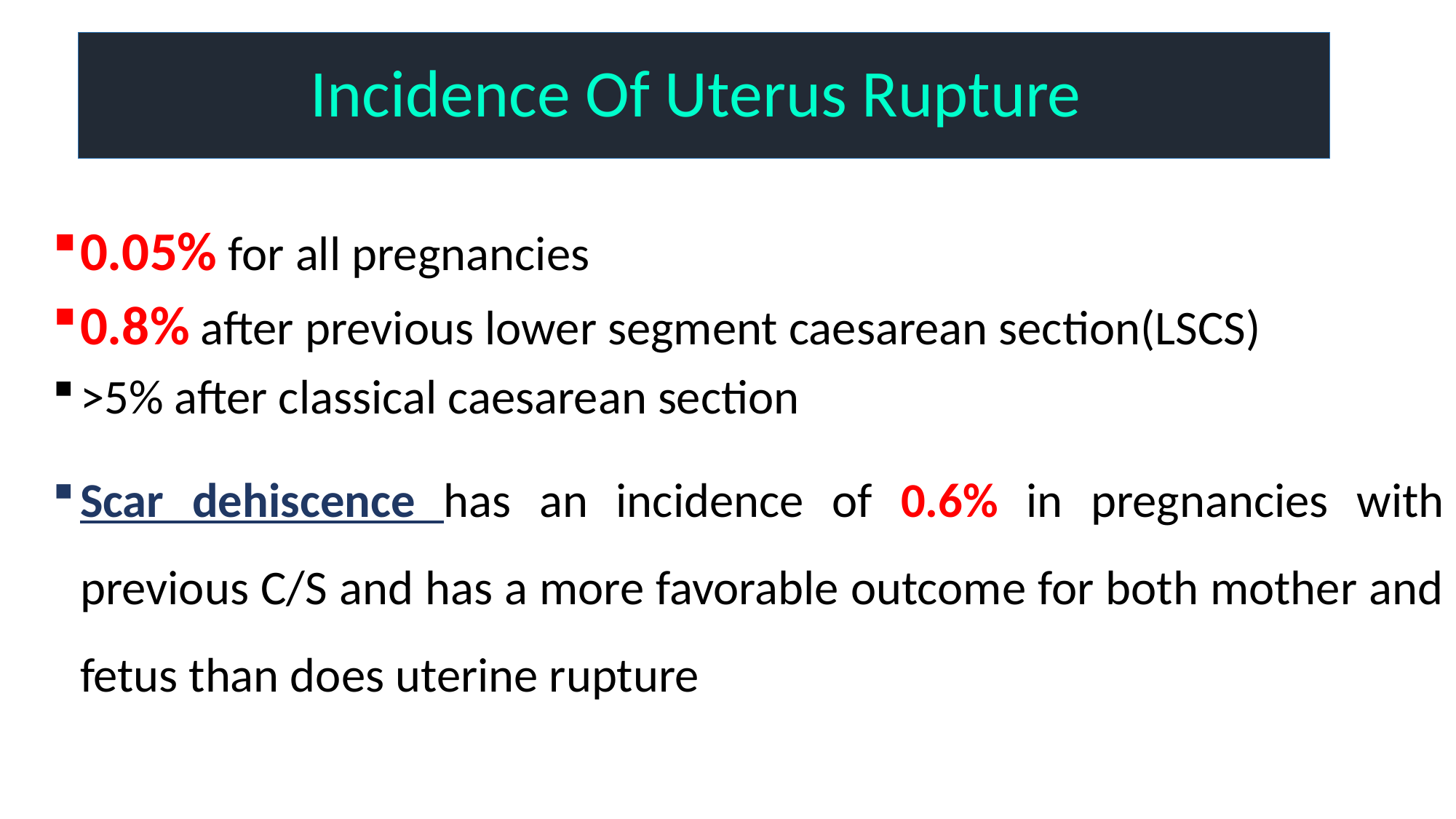

# Incidence Of Uterus Rupture
0.05% for all pregnancies
0.8% after previous lower segment caesarean section(LSCS)
>5% after classical caesarean section
Scar dehiscence has an incidence of 0.6% in pregnancies with previous C/S and has a more favorable outcome for both mother and fetus than does uterine rupture